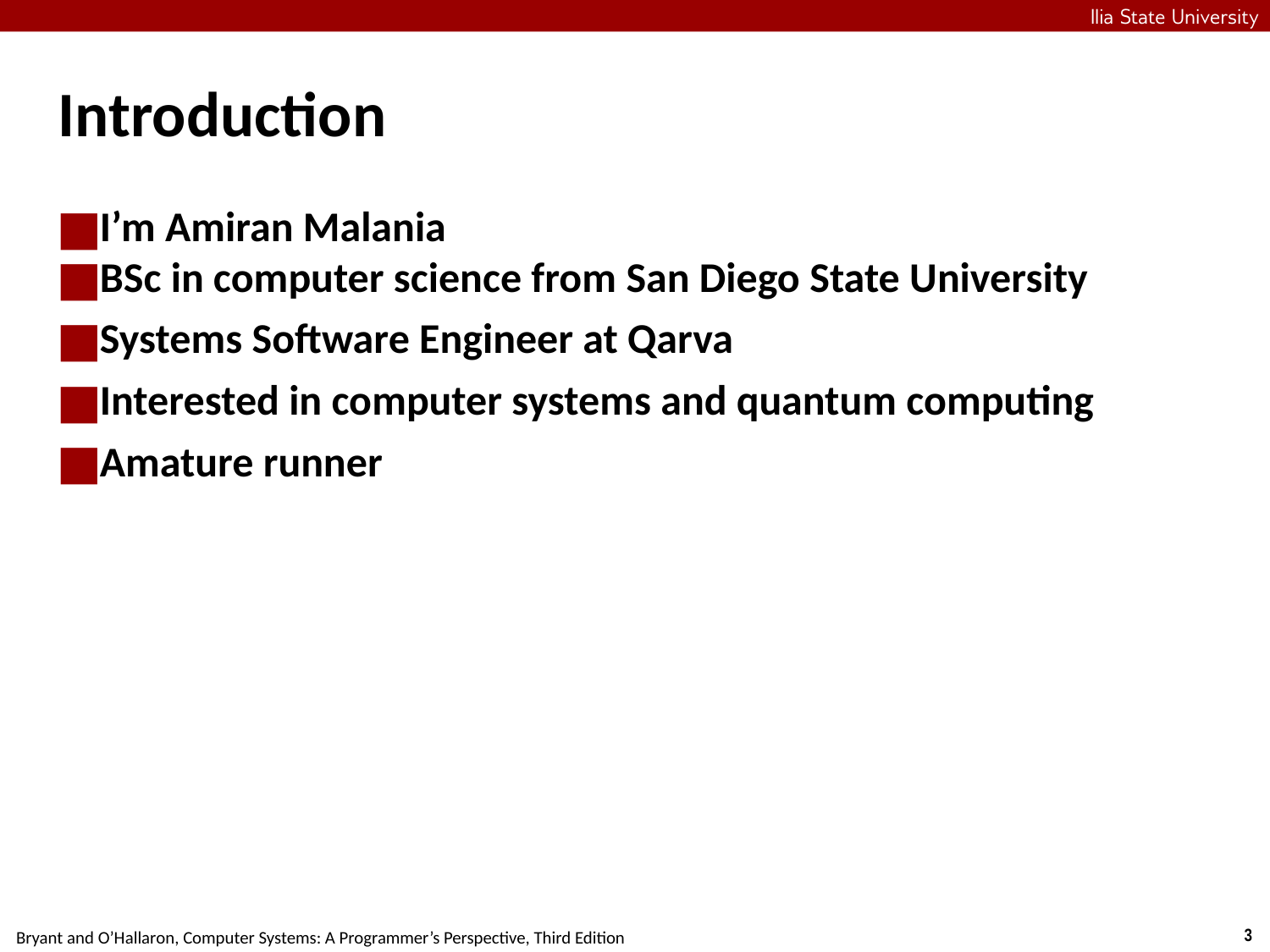

Ilia State University

# Introduction
I’m Amiran Malania
BSc in computer science from San Diego State University
Systems Software Engineer at Qarva
Interested in computer systems and quantum computing
Amature runner